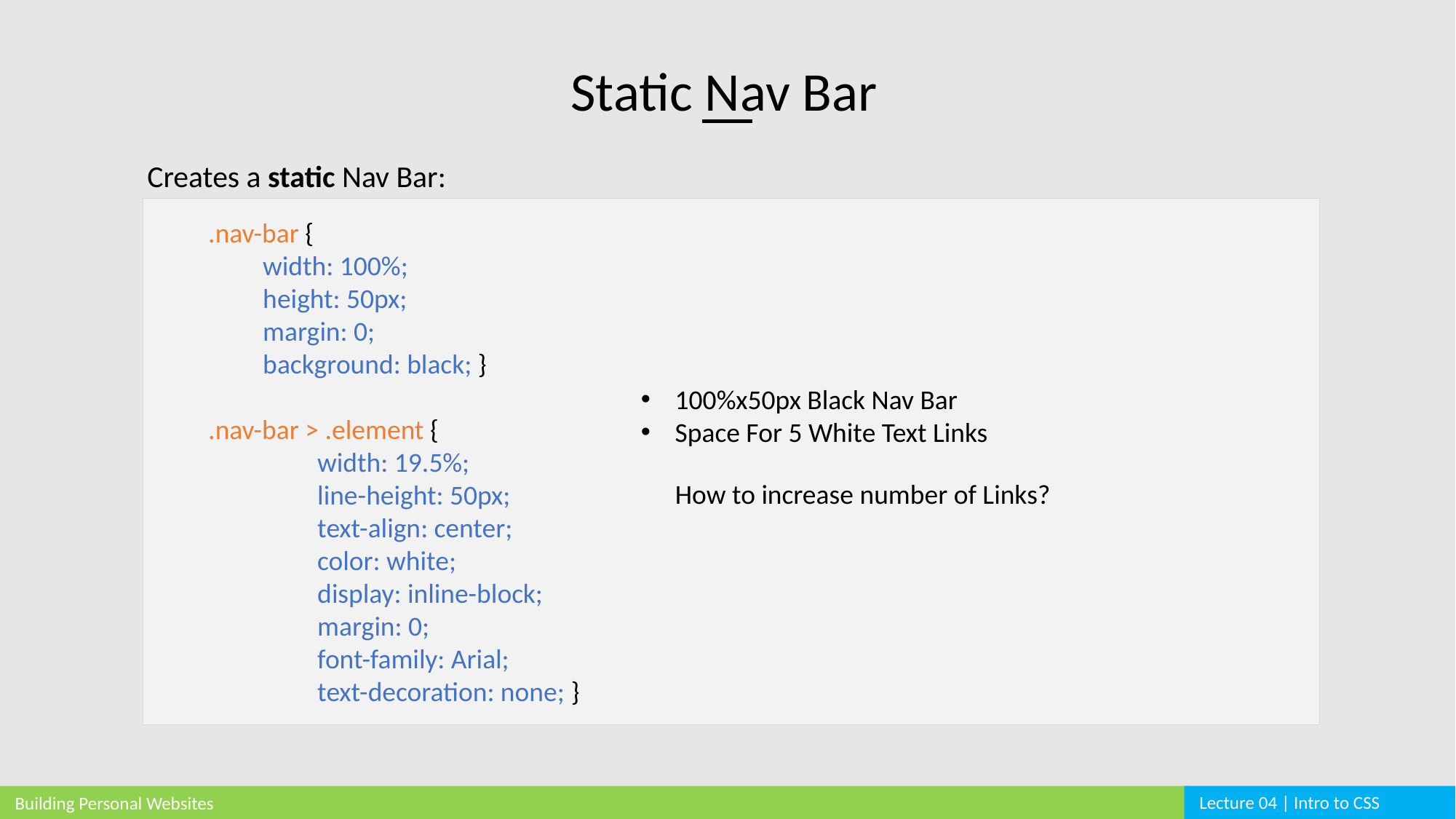

Static Nav Bar
Creates a static Nav Bar:
.nav-bar {
	width: 100%;
	height: 50px;
	margin: 0;
	background: black; }

.nav-bar > .element {
	width: 19.5%;
	line-height: 50px;
	text-align: center;
	color: white;
	display: inline-block;
	margin: 0;
	font-family: Arial;
	text-decoration: none; }
100%x50px Black Nav Bar
Space For 5 White Text Links
How to increase number of Links?
Lecture 04 | Intro to CSS

Building Personal Websites